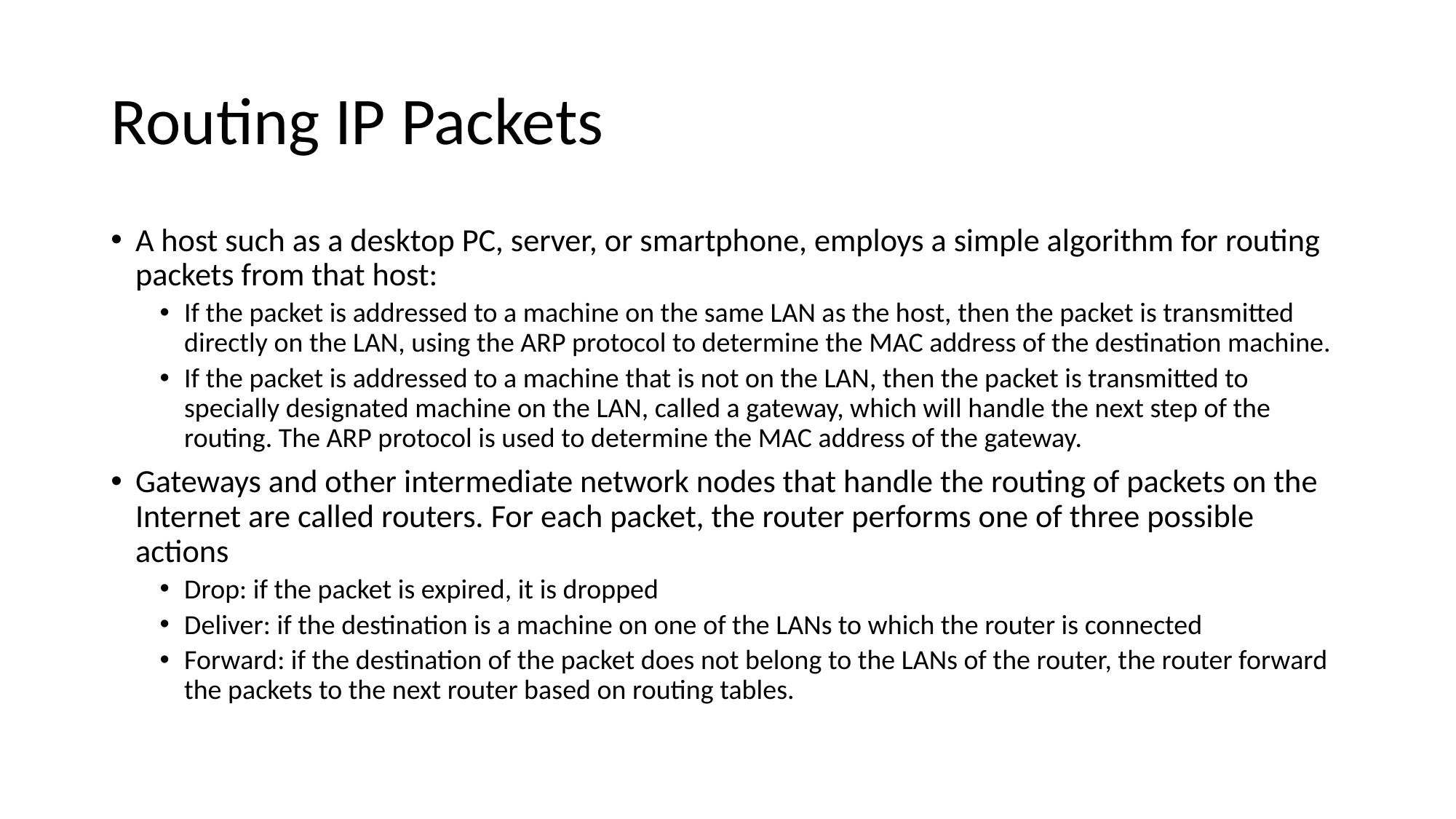

# Routing IP Packets
A host such as a desktop PC, server, or smartphone, employs a simple algorithm for routing packets from that host:
If the packet is addressed to a machine on the same LAN as the host, then the packet is transmitted directly on the LAN, using the ARP protocol to determine the MAC address of the destination machine.
If the packet is addressed to a machine that is not on the LAN, then the packet is transmitted to specially designated machine on the LAN, called a gateway, which will handle the next step of the routing. The ARP protocol is used to determine the MAC address of the gateway.
Gateways and other intermediate network nodes that handle the routing of packets on the Internet are called routers. For each packet, the router performs one of three possible actions
Drop: if the packet is expired, it is dropped
Deliver: if the destination is a machine on one of the LANs to which the router is connected
Forward: if the destination of the packet does not belong to the LANs of the router, the router forward the packets to the next router based on routing tables.